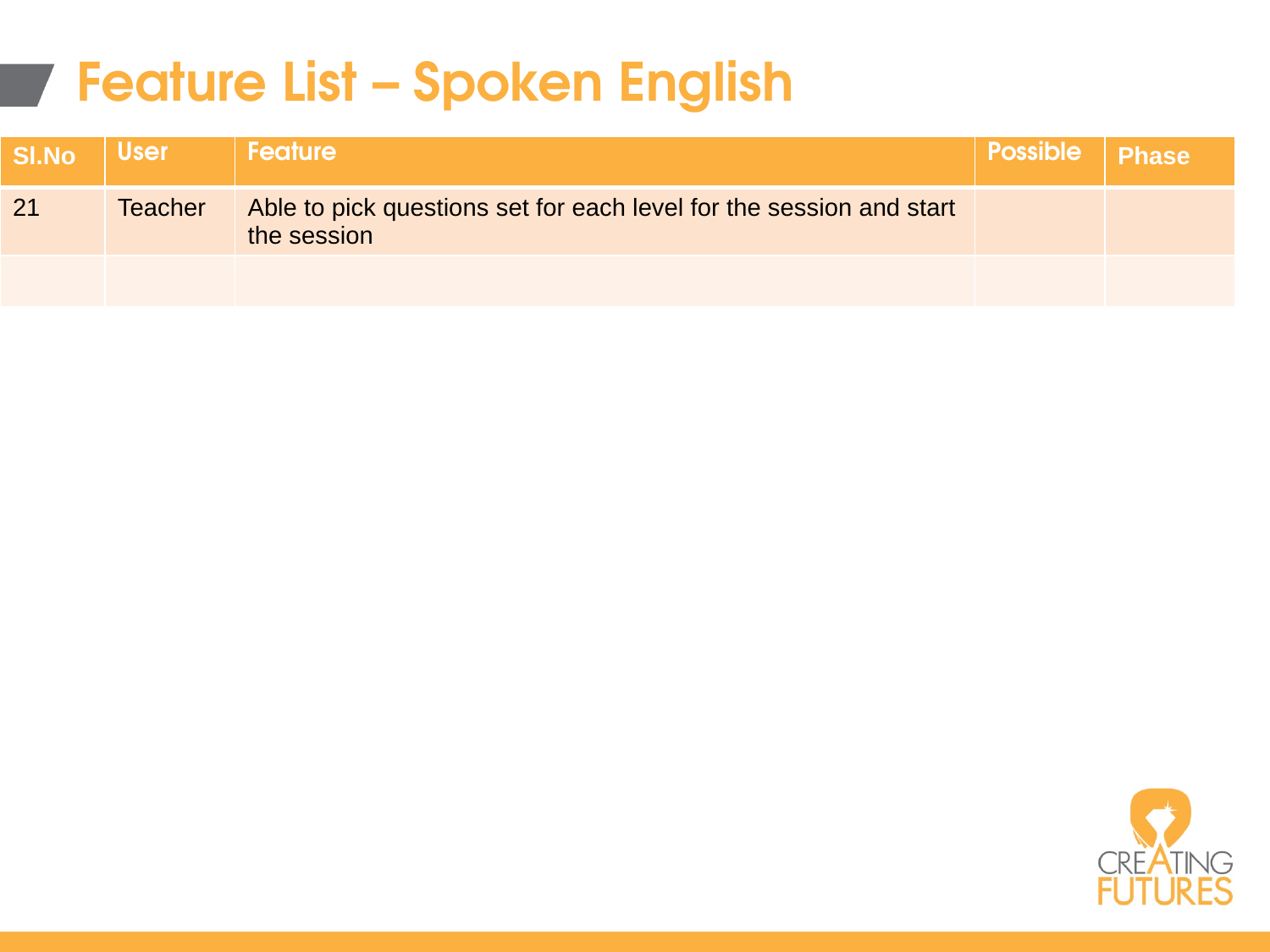

# Feature List – Spoken English
| Sl.No | User | Feature | Possible | Phase |
| --- | --- | --- | --- | --- |
| 21 | Teacher | Able to pick questions set for each level for the session and start the session |  |  |
|  |  |  |  |  |